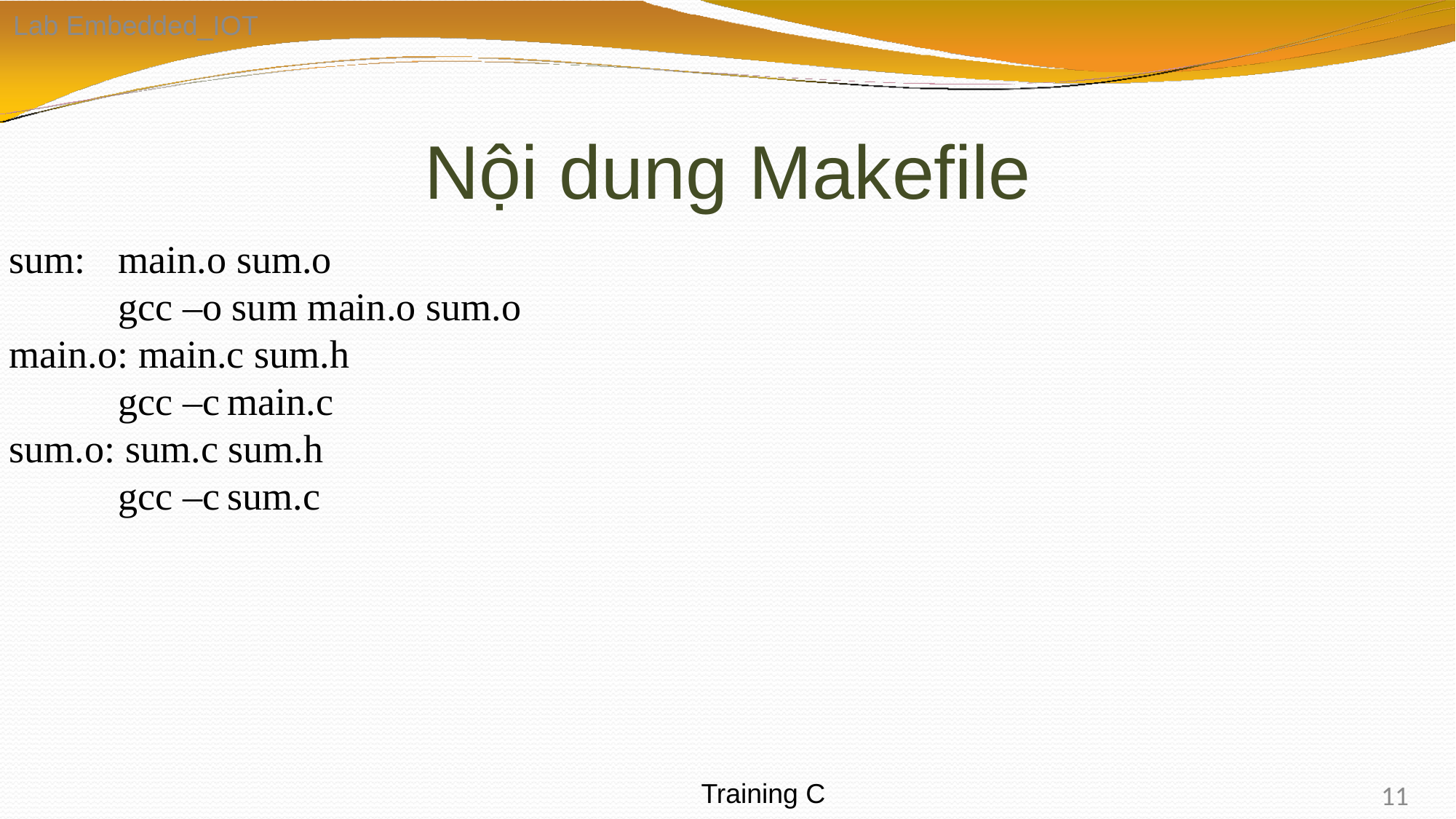

Lab Embedded_IOT
# Nội dung Makefile
sum:	main.o sum.o
	gcc –o sum main.o sum.o
main.o: main.c sum.h
	gcc –c	main.c
sum.o: sum.c sum.h
	gcc –c	sum.c

11